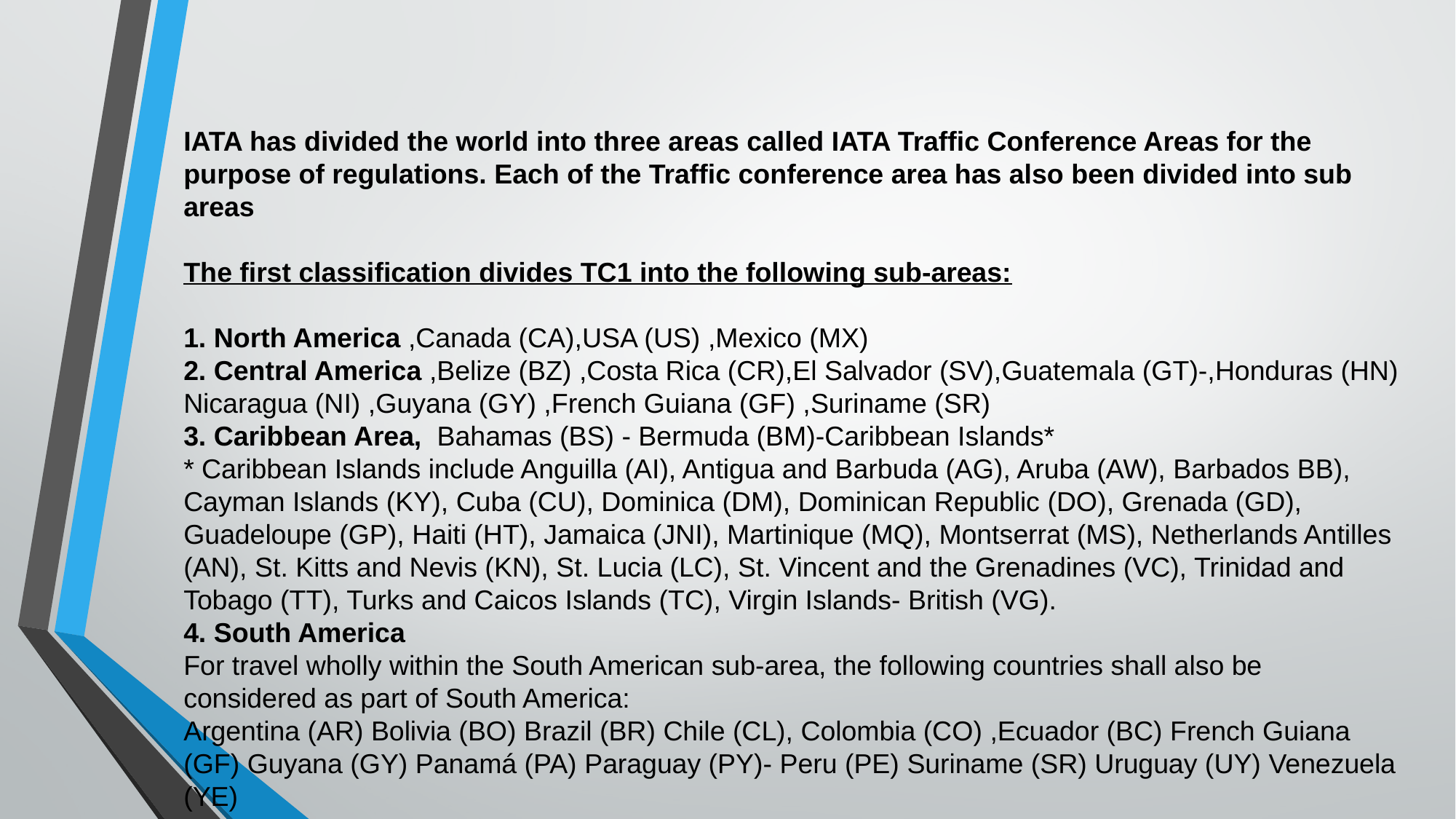

IATA has divided the world into three areas called IATA Traffic Conference Areas for the purpose of regulations. Each of the Traffic conference area has also been divided into sub areas

The first classification divides TC1 into the following sub-areas:

1. North America ,Canada (CA),USA (US) ,Mexico (MX)
2. Central America ,Belize (BZ) ,Costa Rica (CR),El Salvador (SV),Guatemala (GT)-,Honduras (HN)
Nicaragua (NI) ,Guyana (GY) ,French Guiana (GF) ,Suriname (SR)
3. Caribbean Area,  Bahamas (BS) - Bermuda (BM)-Caribbean Islands*
* Caribbean Islands include Anguilla (AI), Antigua and Barbuda (AG), Aruba (AW), Barbados BB), Cayman Islands (KY), Cuba (CU), Dominica (DM), Dominican Republic (DO), Grenada (GD), Guadeloupe (GP), Haiti (HT), Jamaica (JNI), Martinique (MQ), Montserrat (MS), Netherlands Antilles (AN), St. Kitts and Nevis (KN), St. Lucia (LC), St. Vincent and the Grenadines (VC), Trinidad and Tobago (TT), Turks and Caicos Islands (TC), Virgin Islands- British (VG).
4. South America
For travel wholly within the South American sub-area, the following countries shall also be considered as part of South America:
Argentina (AR) Bolivia (BO) Brazil (BR) Chile (CL), Colombia (CO) ,Ecuador (BC) French Guiana (GF) Guyana (GY) Panamá (PA) Paraguay (PY)- Peru (PE) Suriname (SR) Uruguay (UY) Venezuela (YE)